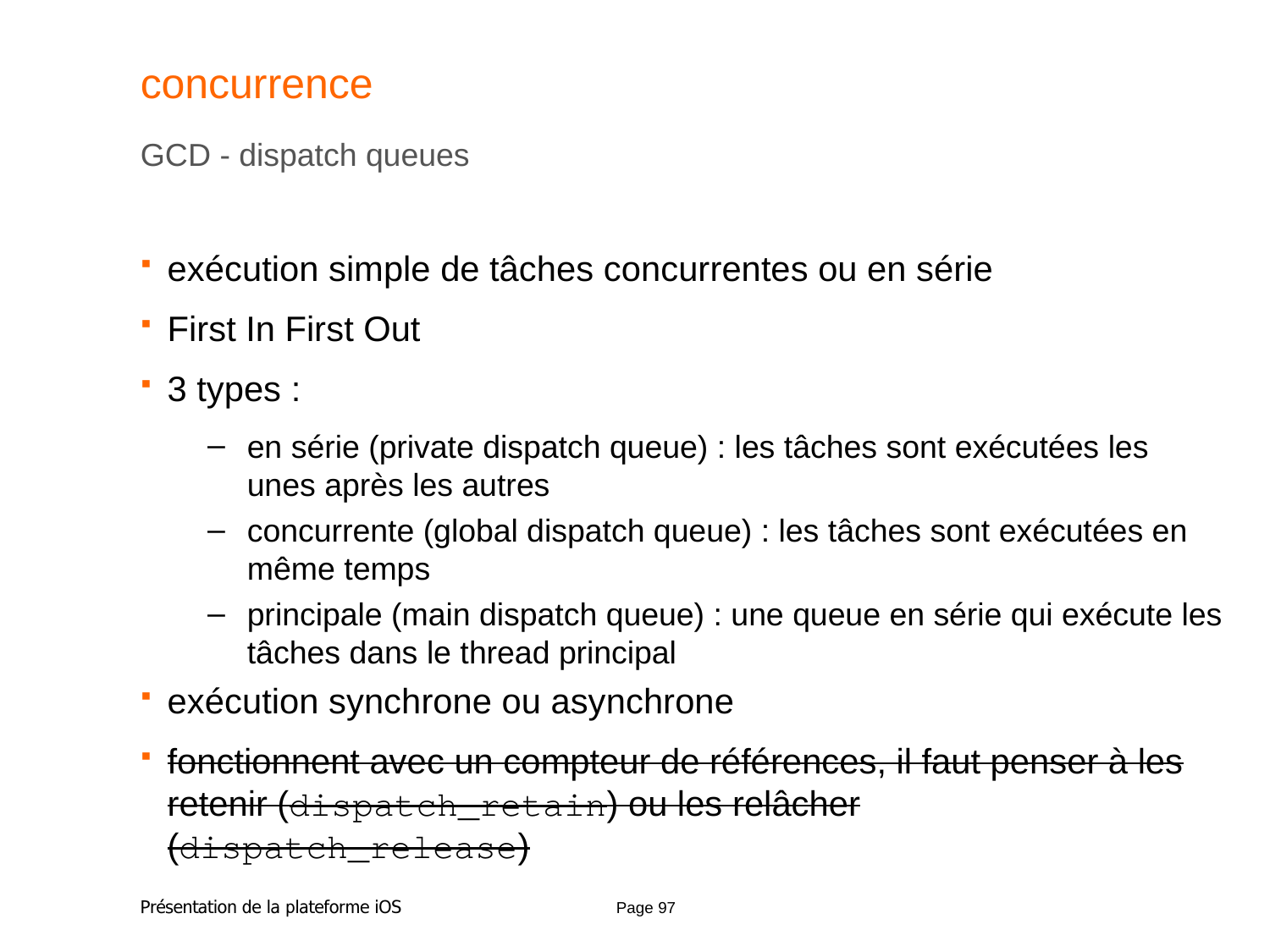

# concurrence
GCD - dispatch queues
exécution simple de tâches concurrentes ou en série
First In First Out
3 types :
en série (private dispatch queue) : les tâches sont exécutées les unes après les autres
concurrente (global dispatch queue) : les tâches sont exécutées en même temps
principale (main dispatch queue) : une queue en série qui exécute les tâches dans le thread principal
exécution synchrone ou asynchrone
fonctionnent avec un compteur de références, il faut penser à les retenir (dispatch_retain) ou les relâcher (dispatch_release)
Présentation de la plateforme iOS